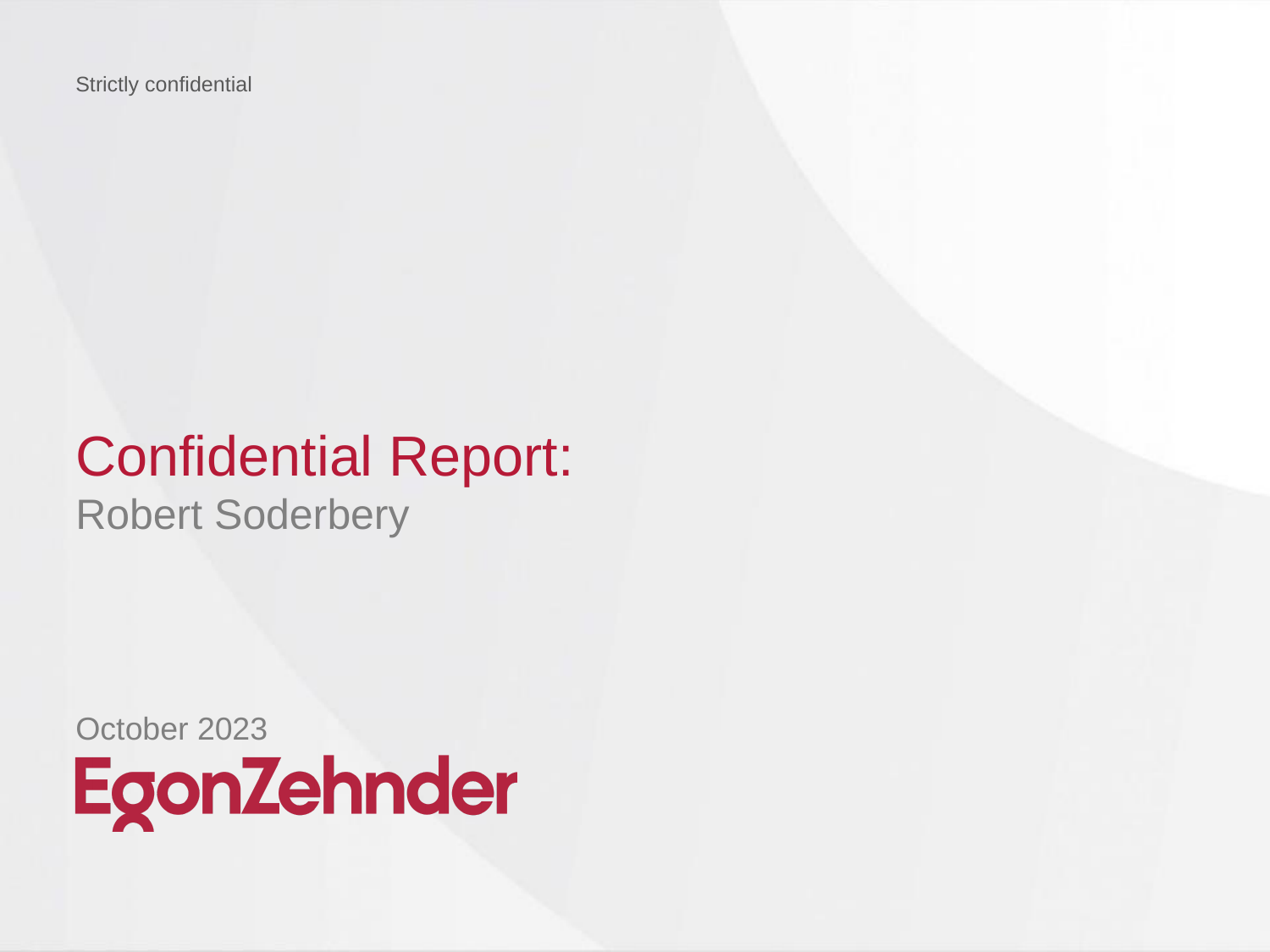

# Confidential Report:
Robert Soderbery

October 2023